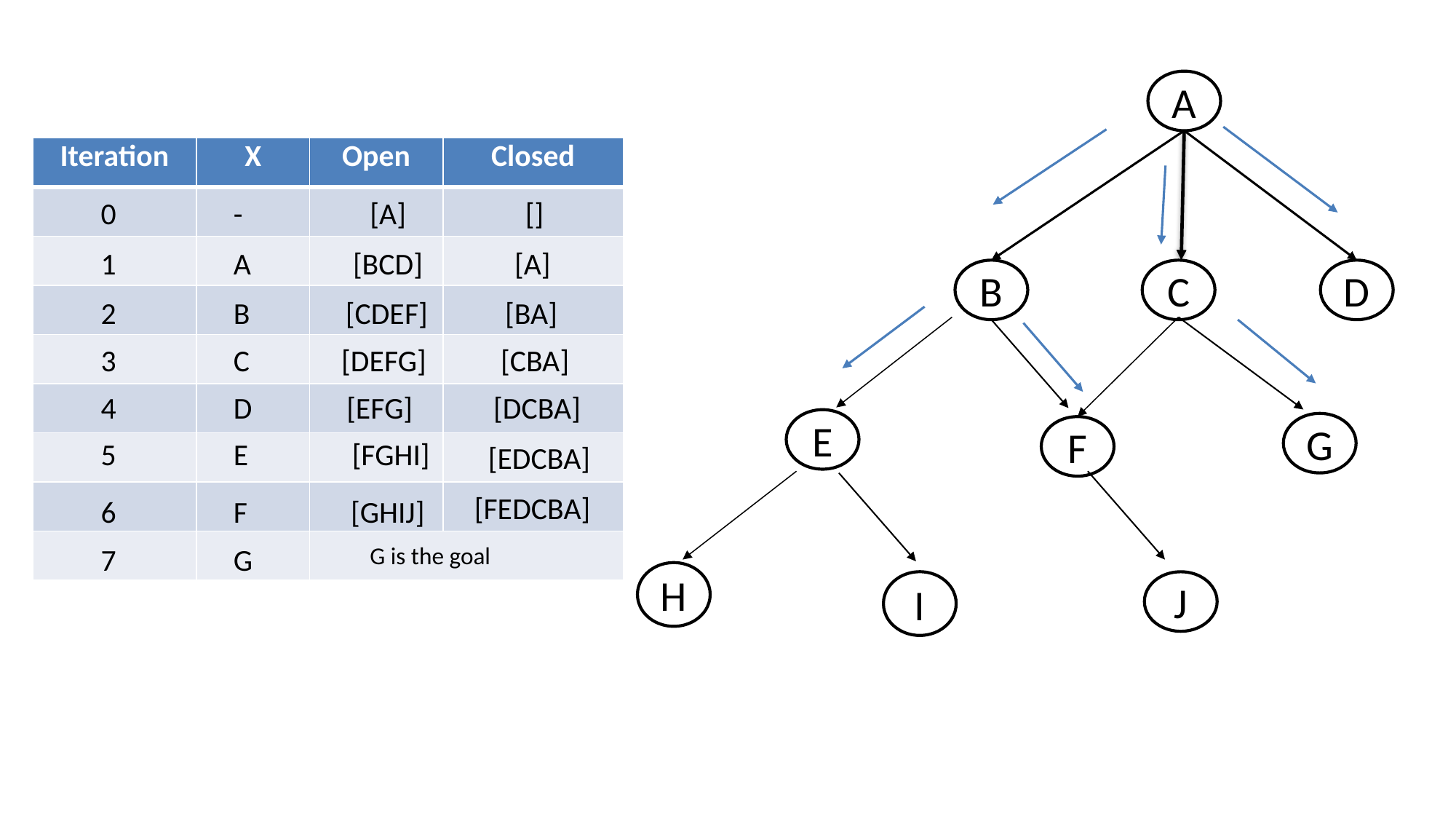

A
B
C
D
E
G
F
H
I
J
| Iteration | X | Open | Closed |
| --- | --- | --- | --- |
|  |  |  |  |
|  |  |  |  |
|  |  |  |  |
|  |  |  |  |
|  |  |  |  |
|  |  |  |  |
|  |  |  |  |
|  |  |  |  |
0
-
[A]
[]
1
A
[BCD]
[A]
2
B
[CDEF]
[BA]
3
C
[DEFG]
[CBA]
4
D
[EFG]
[DCBA]
5
E
[FGHI]
[EDCBA]
[FEDCBA]
6
F
[GHIJ]
7
G
G is the goal